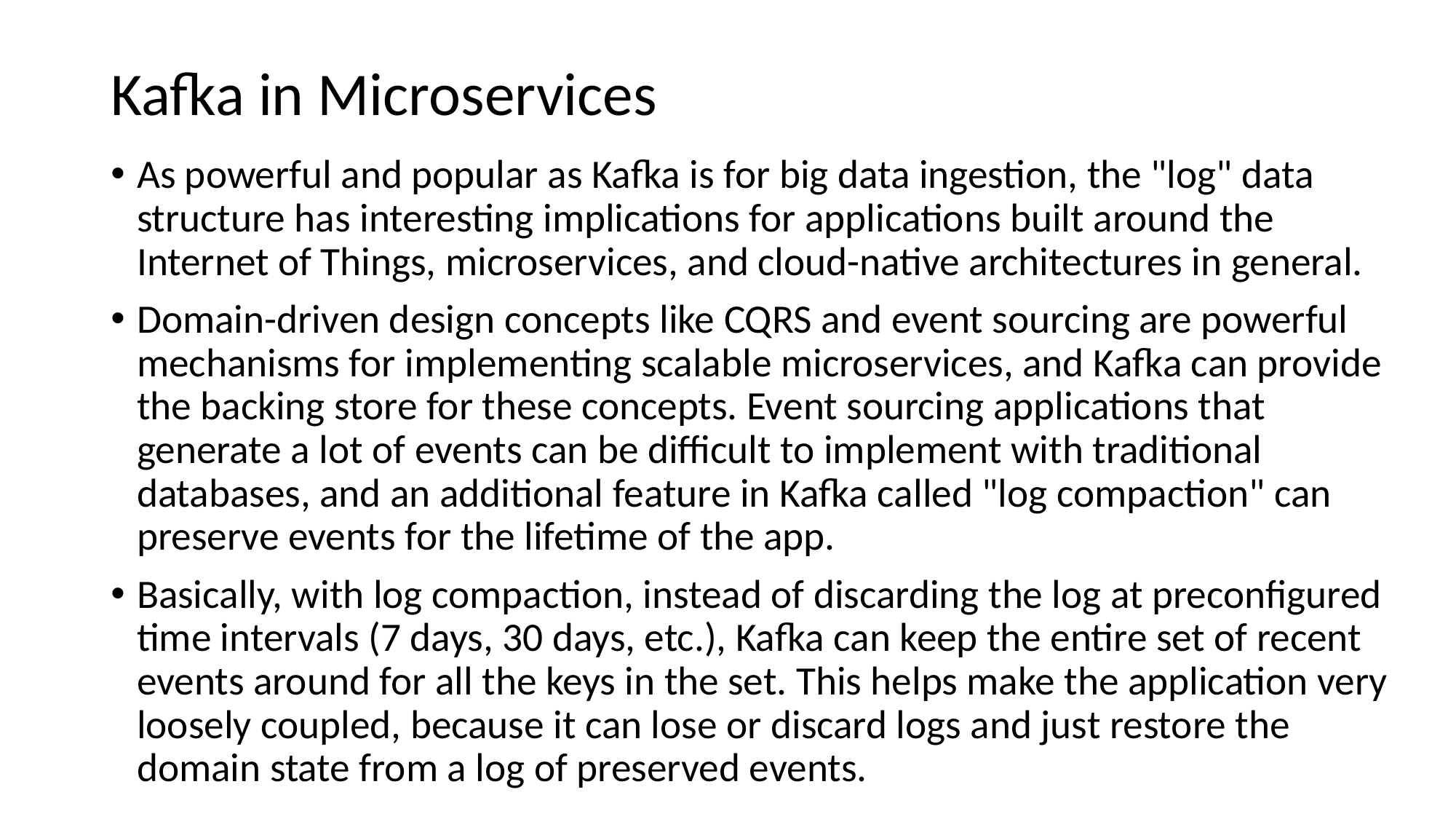

# Kafka in Microservices
As powerful and popular as Kafka is for big data ingestion, the "log" data structure has interesting implications for applications built around the Internet of Things, microservices, and cloud-native architectures in general.
Domain-driven design concepts like CQRS and event sourcing are powerful mechanisms for implementing scalable microservices, and Kafka can provide the backing store for these concepts. Event sourcing applications that generate a lot of events can be difficult to implement with traditional databases, and an additional feature in Kafka called "log compaction" can preserve events for the lifetime of the app.
Basically, with log compaction, instead of discarding the log at preconfigured time intervals (7 days, 30 days, etc.), Kafka can keep the entire set of recent events around for all the keys in the set. This helps make the application very loosely coupled, because it can lose or discard logs and just restore the domain state from a log of preserved events.